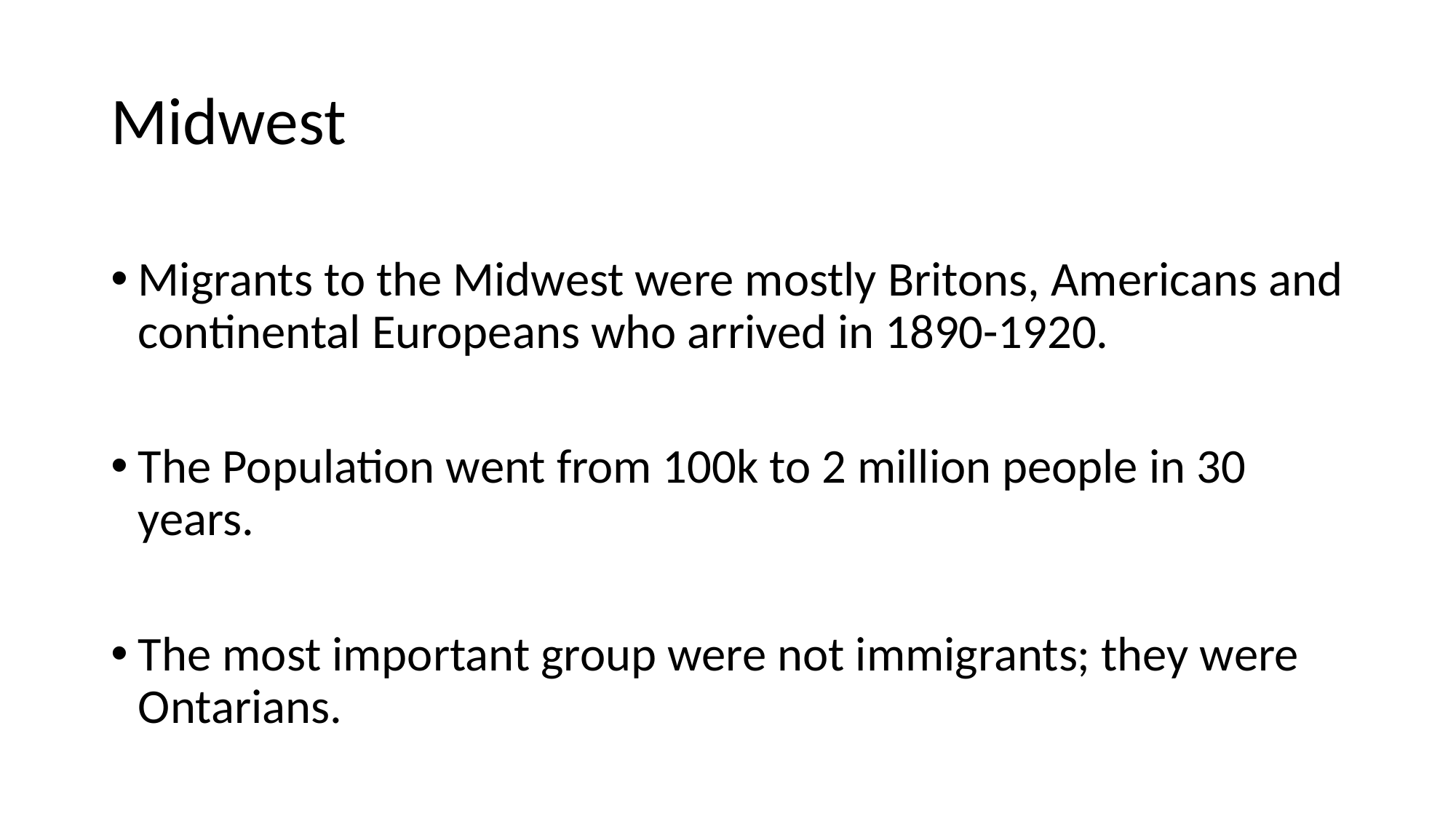

# Midwest

Migrants to the Midwest were mostly Britons, Americans and continental Europeans who arrived in 1890-1920.

The Population went from 100k to 2 million people in 30 years.

The most important group were not immigrants; they were Ontarians.